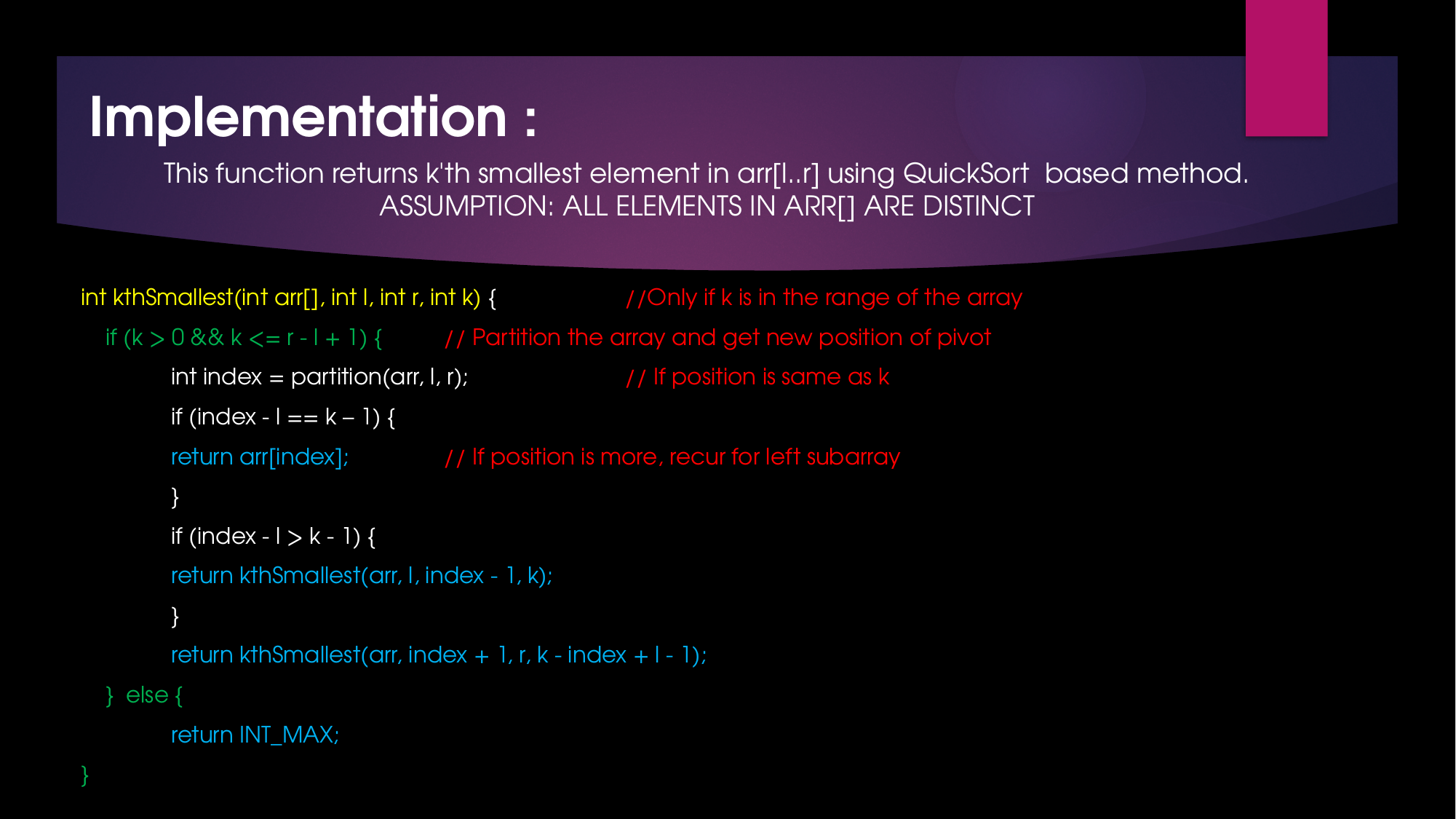

# Implementation :
This function returns k'th smallest element in arr[l..r] using QuickSort  based method.
 ASSUMPTION: ALL ELEMENTS IN ARR[] ARE DISTINCT

int kthSmallest(int arr[], int l, int r, int k) {  		//Only if k is in the range of the array
    if (k > 0 && k <= r - l + 1) {  					// Partition the array and get new position of pivot
	int index = partition(arr, l, r); 				// If position is same as k
	if (index - l == k – 1) {
		return arr[index]; 						// If position is more, recur for left subarray
	}
	if (index - l > k - 1) {
		return kthSmallest(arr, l, index - 1, k);
	}
	return kthSmallest(arr, index + 1, r, k - index + l - 1);
    }  else {
	return INT_MAX;
}